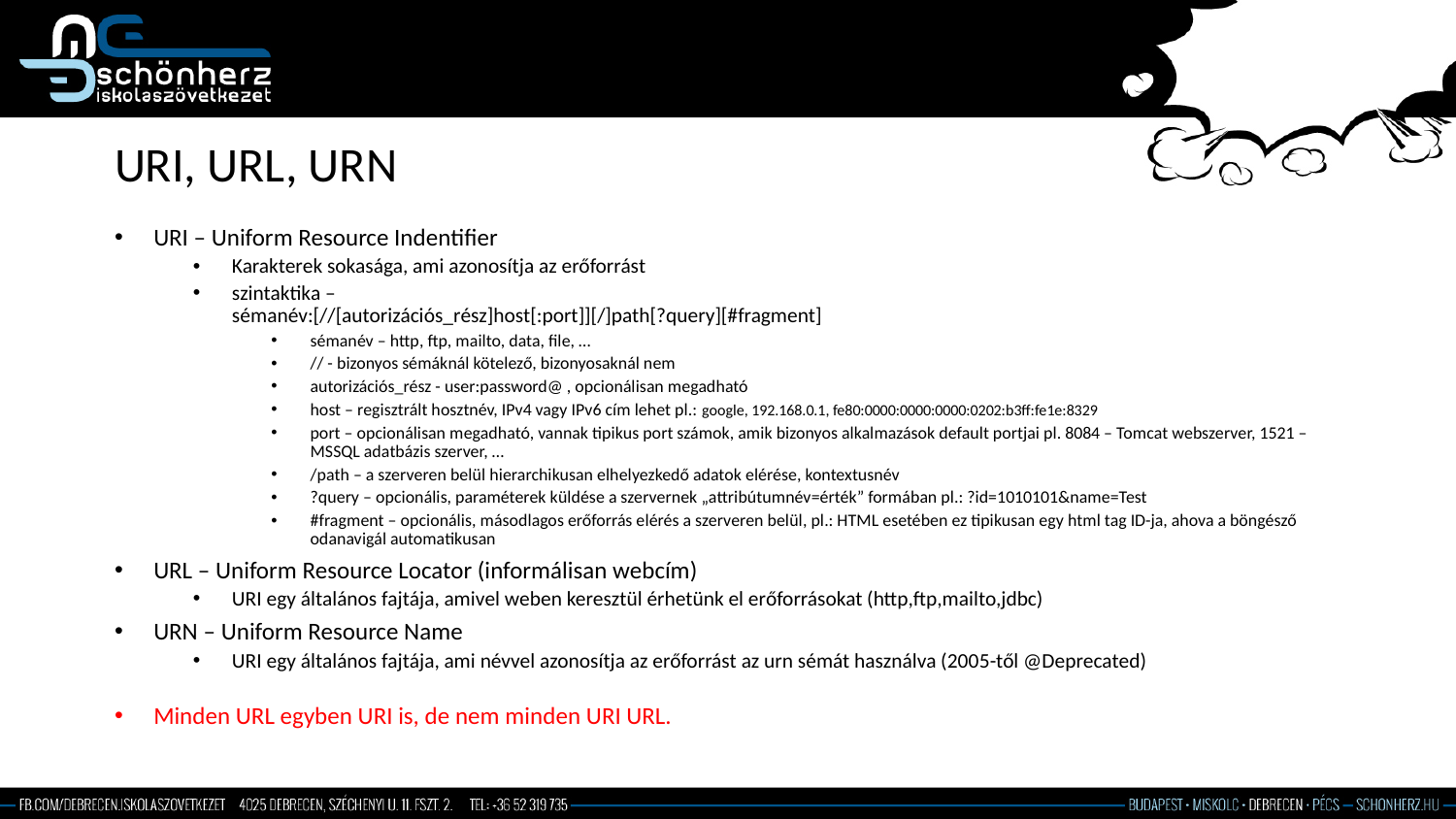

scheme:[//[user:password@]host[:port]][/]path[?query][#fragment]
fe80:0000:0000:0000:0202:b3ff:fe1e:8329
# URI, URL, URN
URI – Uniform Resource Indentifier
Karakterek sokasága, ami azonosítja az erőforrást
szintaktika –
sémanév:[//[autorizációs_rész]host[:port]][/]path[?query][#fragment]
sémanév – http, ftp, mailto, data, file, …
// - bizonyos sémáknál kötelező, bizonyosaknál nem
autorizációs_rész - user:password@ , opcionálisan megadható
host – regisztrált hosztnév, IPv4 vagy IPv6 cím lehet pl.: google, 192.168.0.1, fe80:0000:0000:0000:0202:b3ff:fe1e:8329
port – opcionálisan megadható, vannak tipikus port számok, amik bizonyos alkalmazások default portjai pl. 8084 – Tomcat webszerver, 1521 – MSSQL adatbázis szerver, …
/path – a szerveren belül hierarchikusan elhelyezkedő adatok elérése, kontextusnév
?query – opcionális, paraméterek küldése a szervernek „attribútumnév=érték” formában pl.: ?id=1010101&name=Test
#fragment – opcionális, másodlagos erőforrás elérés a szerveren belül, pl.: HTML esetében ez tipikusan egy html tag ID-ja, ahova a böngésző odanavigál automatikusan
URL – Uniform Resource Locator (informálisan webcím)
URI egy általános fajtája, amivel weben keresztül érhetünk el erőforrásokat (http,ftp,mailto,jdbc)
URN – Uniform Resource Name
URI egy általános fajtája, ami névvel azonosítja az erőforrást az urn sémát használva (2005-től @Deprecated)
Minden URL egyben URI is, de nem minden URI URL.